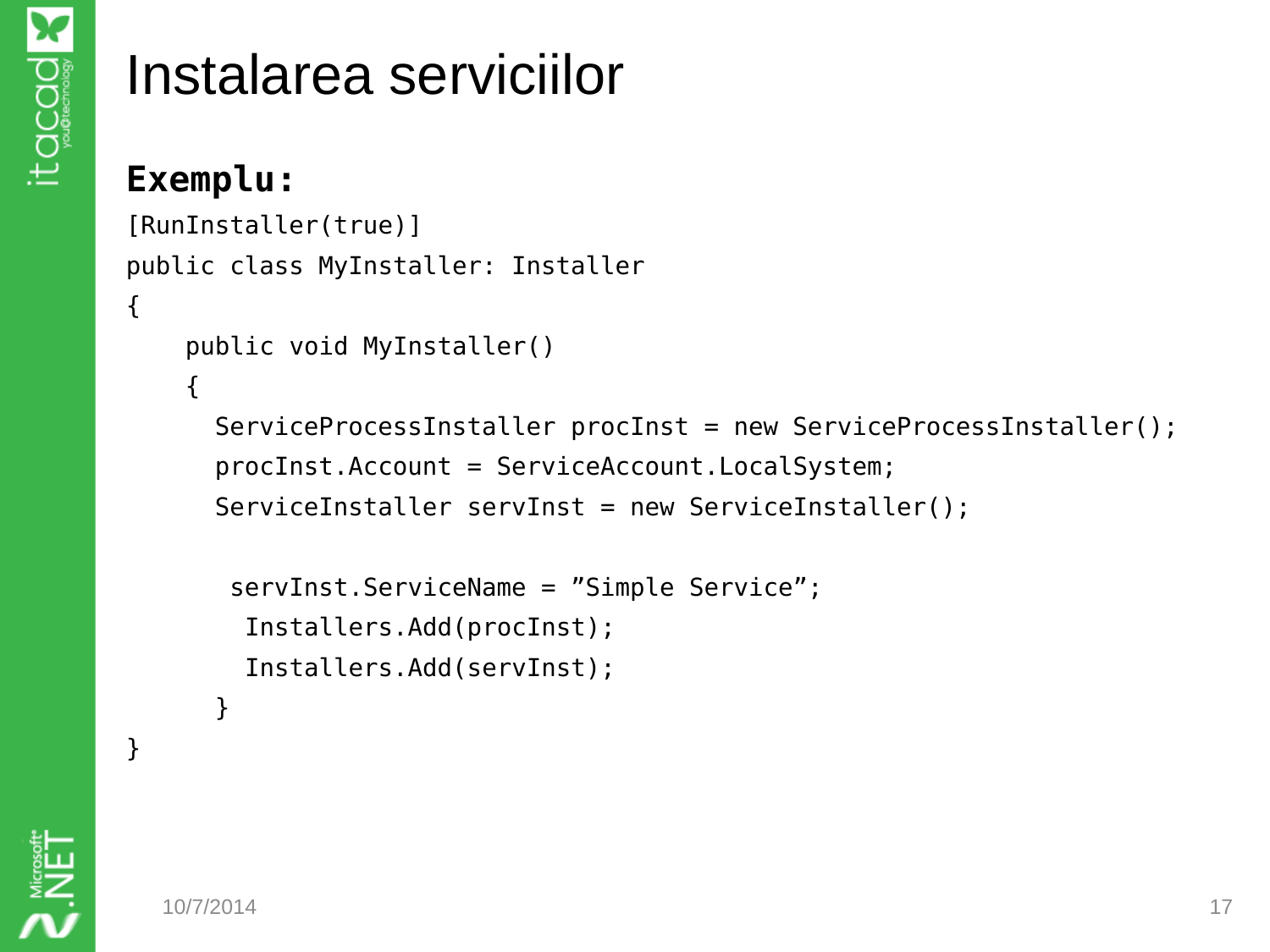

# Instalarea serviciilor
Exemplu:
[RunInstaller(true)]
public class MyInstaller: Installer
{
    public void MyInstaller()
    {
      ServiceProcessInstaller procInst = new ServiceProcessInstaller();
      procInst.Account = ServiceAccount.LocalSystem;
      ServiceInstaller servInst = new ServiceInstaller();

       servInst.ServiceName = ”Simple Service”;
        Installers.Add(procInst);
        Installers.Add(servInst);
      }
}

10/7/2014
17